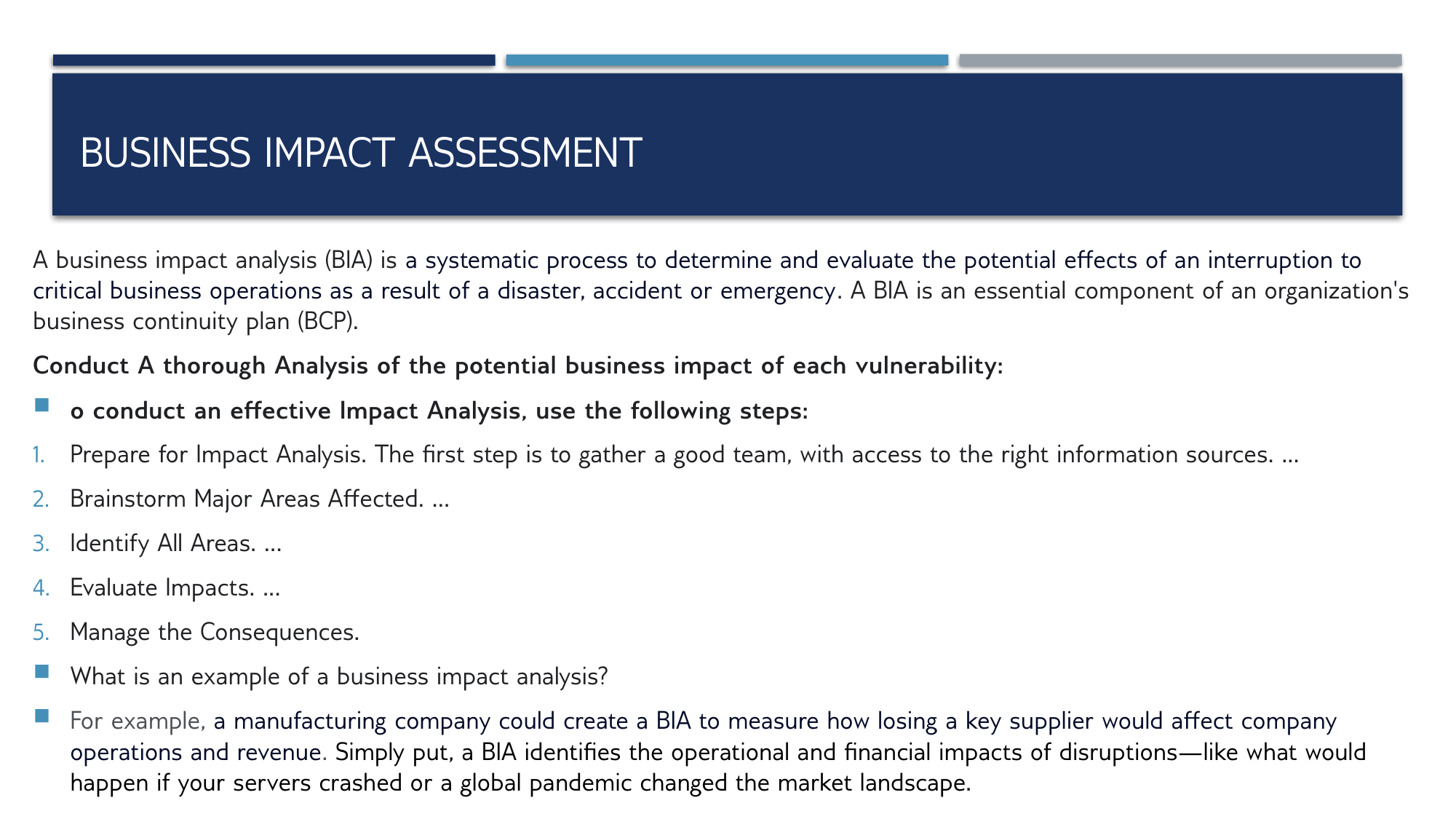

# Business impact Assessment
A business impact analysis (BIA) is a systematic process to determine and evaluate the potential effects of an interruption to critical business operations as a result of a disaster, accident or emergency. A BIA is an essential component of an organization's business continuity plan (BCP).
Conduct A thorough Analysis of the potential business impact of each vulnerability:
o conduct an effective Impact Analysis, use the following steps:
Prepare for Impact Analysis. The first step is to gather a good team, with access to the right information sources. ...
Brainstorm Major Areas Affected. ...
Identify All Areas. ...
Evaluate Impacts. ...
Manage the Consequences.
What is an example of a business impact analysis?
For example, a manufacturing company could create a BIA to measure how losing a key supplier would affect company operations and revenue. Simply put, a BIA identifies the operational and financial impacts of disruptions—like what would happen if your servers crashed or a global pandemic changed the market landscape.